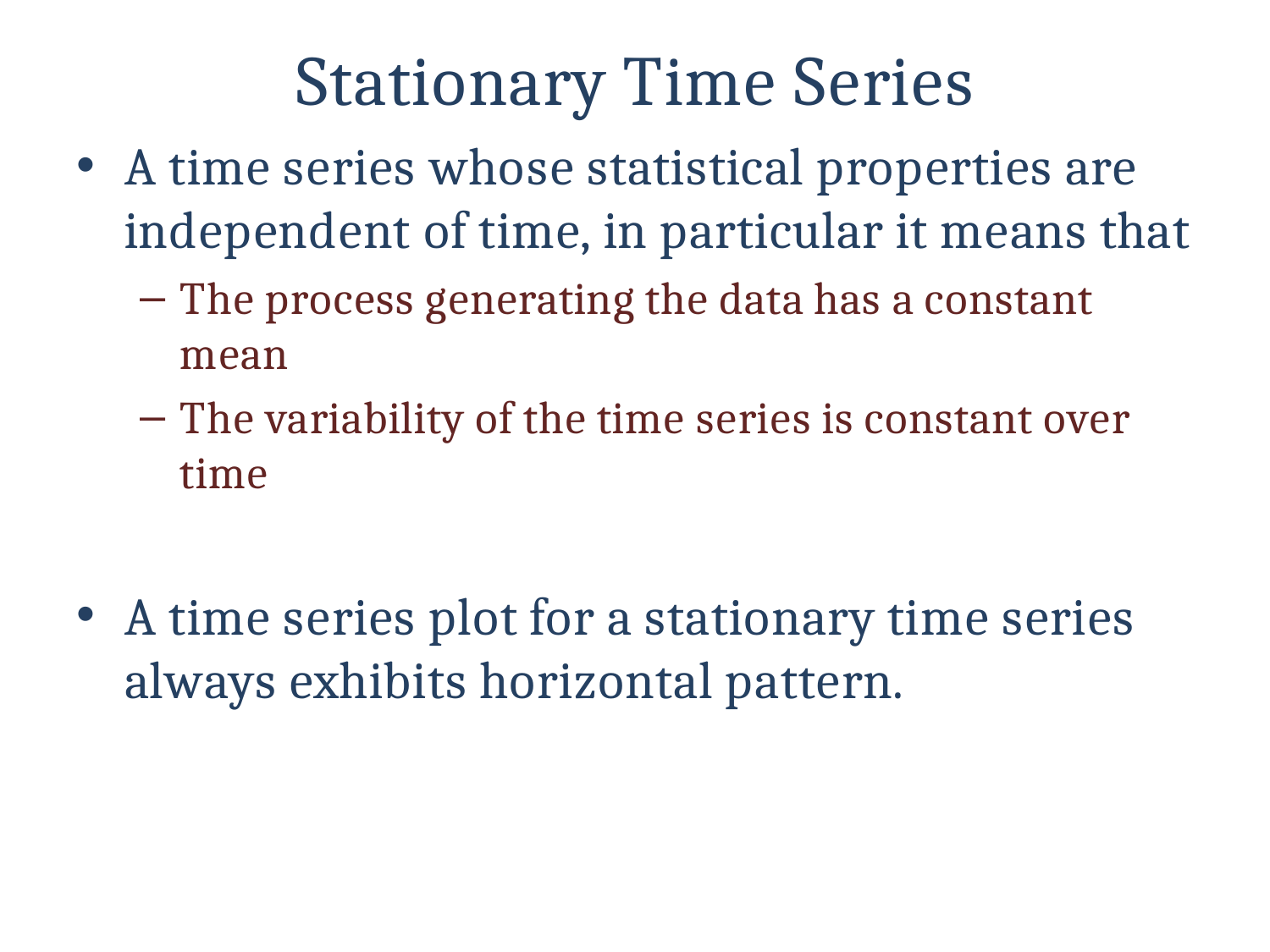

# Stationary Time Series
A time series whose statistical properties are independent of time, in particular it means that
The process generating the data has a constant mean
The variability of the time series is constant over time

A time series plot for a stationary time series always exhibits horizontal pattern.